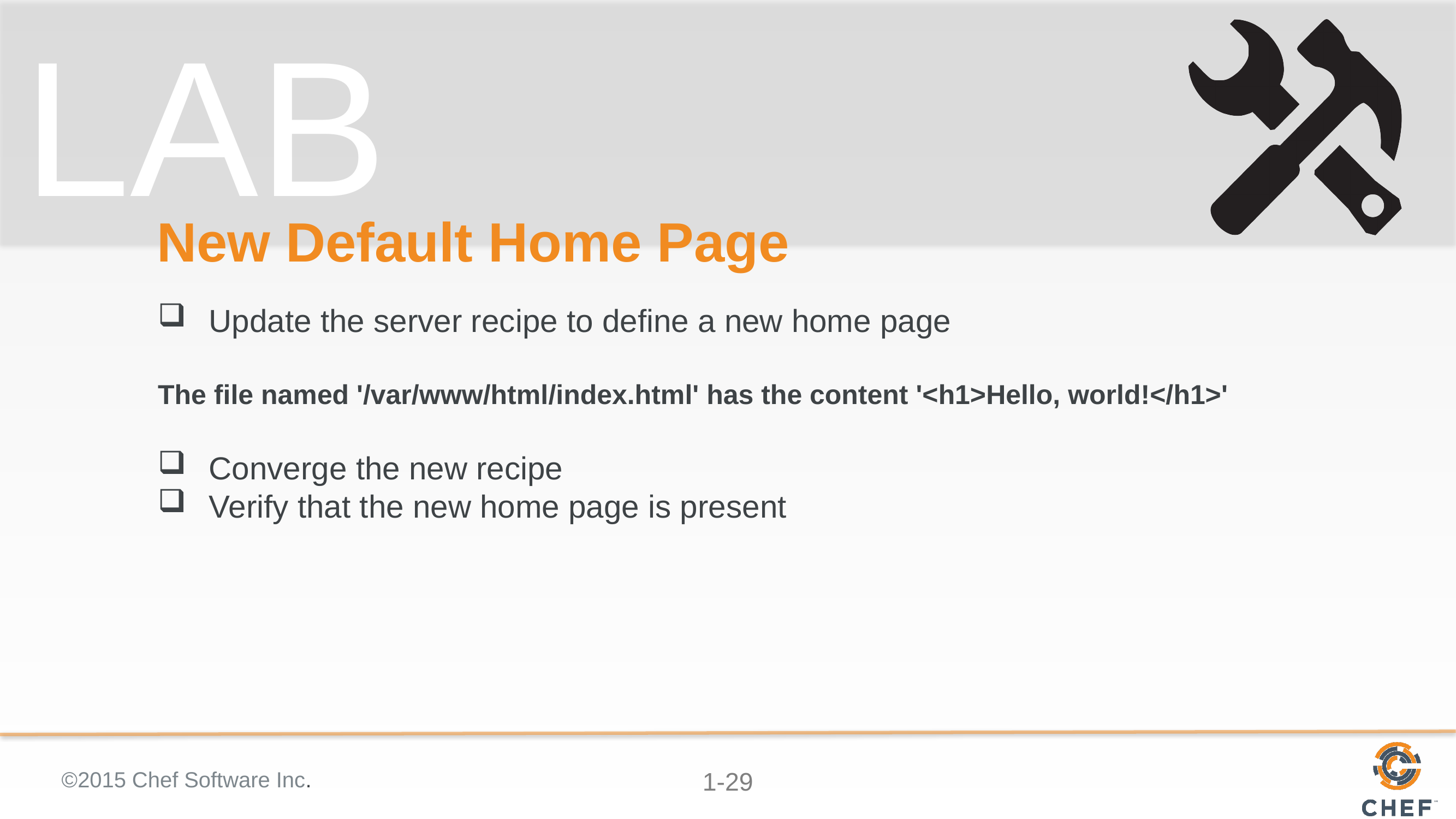

# New Default Home Page
Update the server recipe to define a new home page

The file named '/var/www/html/index.html' has the content '<h1>Hello, world!</h1>'

Converge the new recipe
Verify that the new home page is present